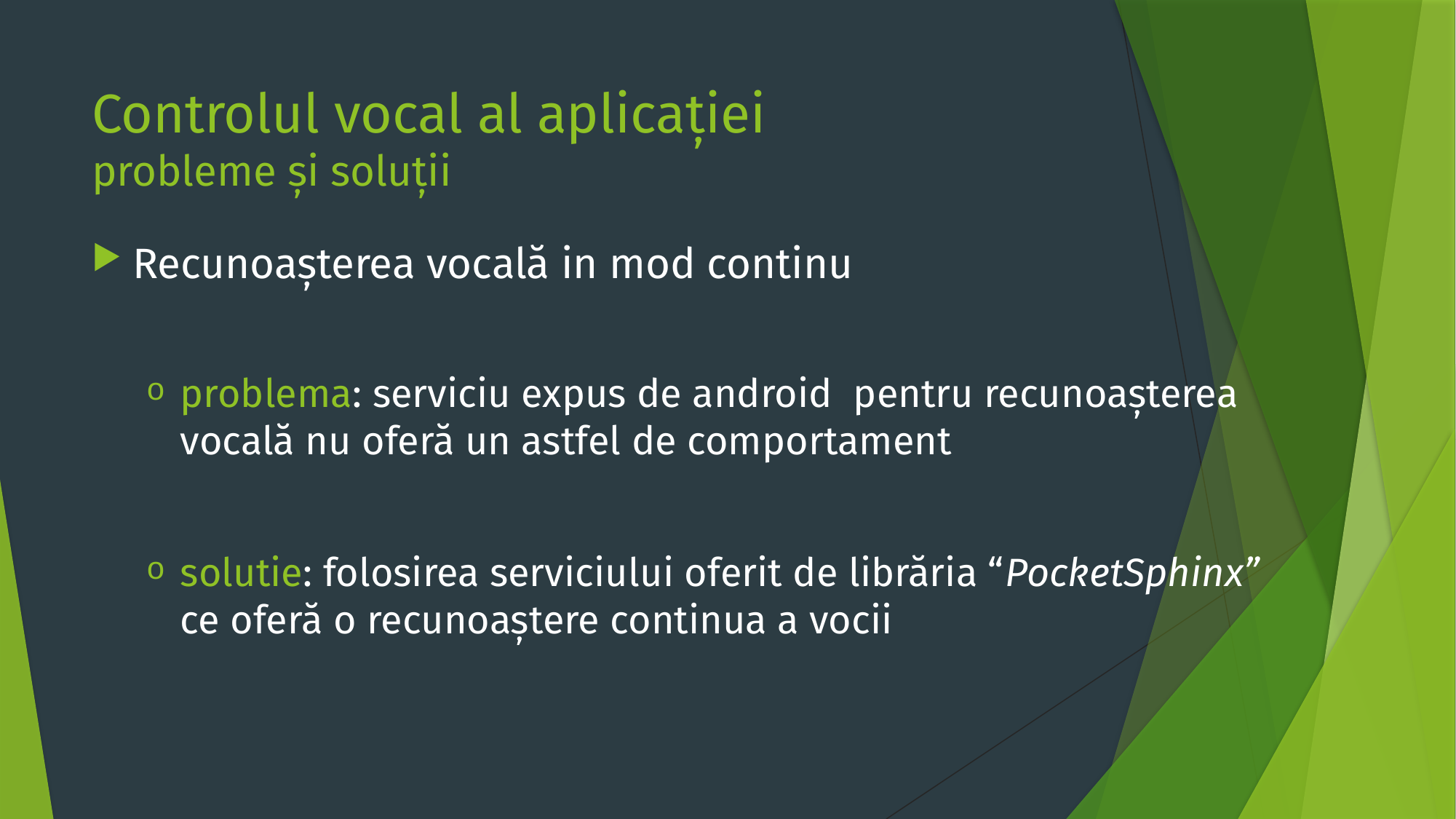

# Controlul vocal al aplicației probleme și soluții
Recunoașterea vocală in mod continu

problema: serviciu expus de android  pentru recunoașterea vocală nu oferă un astfel de comportament

solutie: folosirea serviciului oferit de librăria “PocketSphinx” ce oferă o recunoaștere continua a vocii